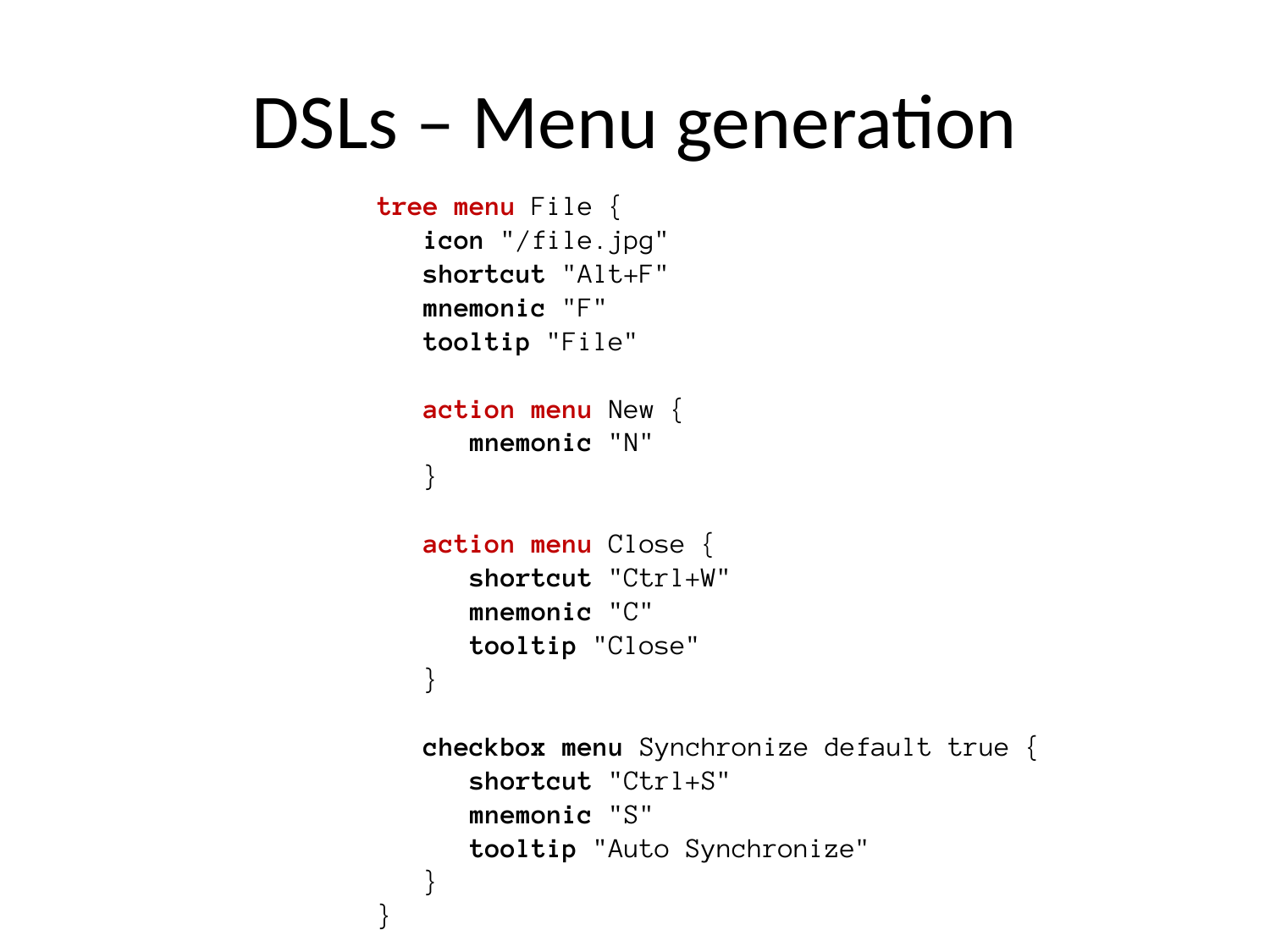

# DSLs – Menu generation
tree menu File {
   icon "/file.jpg"
   shortcut "Alt+F"
   mnemonic "F"
   tooltip "File"

   action menu New {
      mnemonic "N"
   }

   action menu Close {
      shortcut "Ctrl+W"
      mnemonic "C"
      tooltip "Close"
   }

   checkbox menu Synchronize default true {
      shortcut "Ctrl+S"
      mnemonic "S"
      tooltip "Auto Synchronize"
   }
}